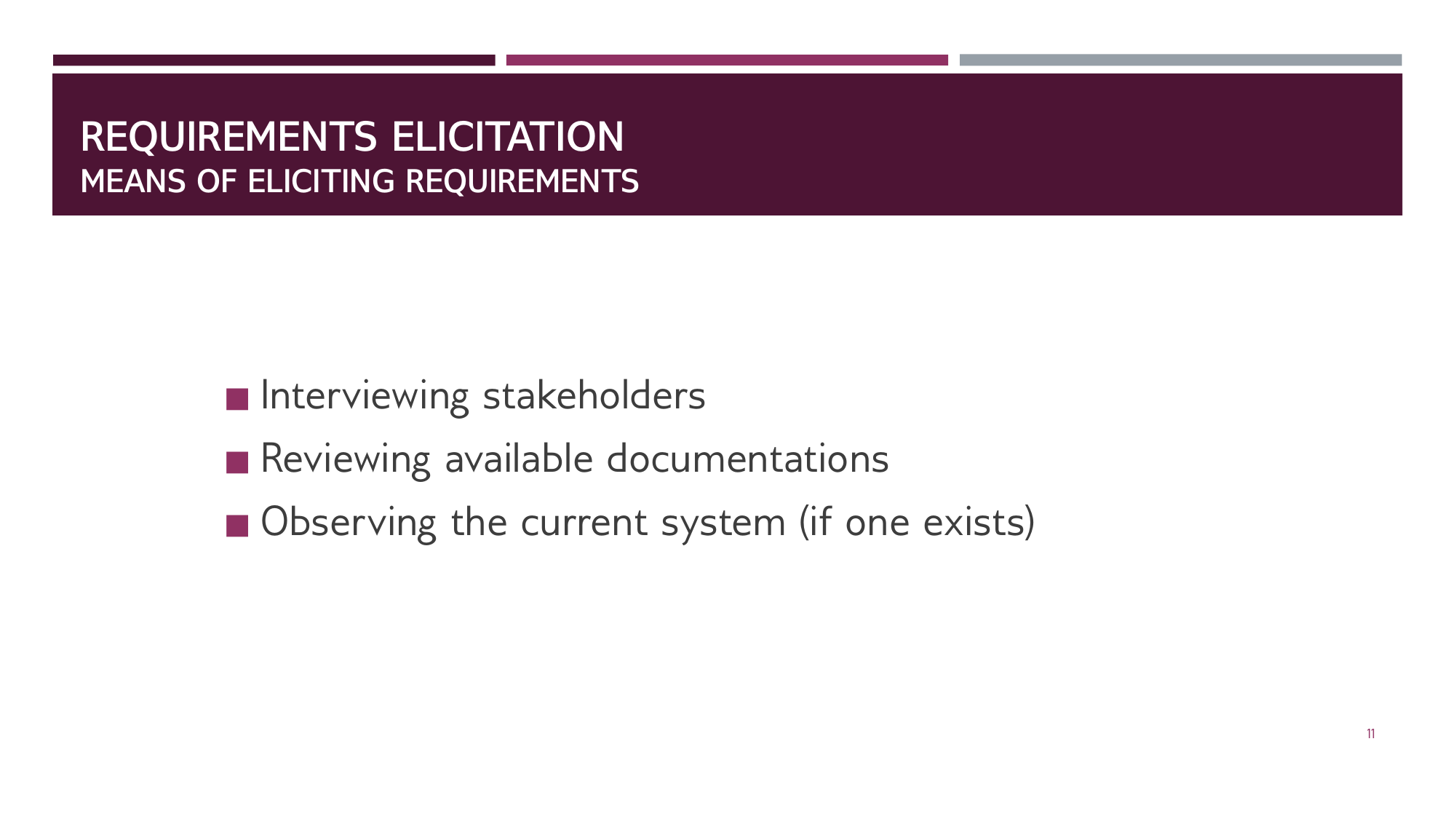

REQUIREMENTS ELICITATION
MEANS OF ELICITING REQUIREMENTS
Interviewing stakeholders
Reviewing available documentations
Observing the current system (if one exists)
11